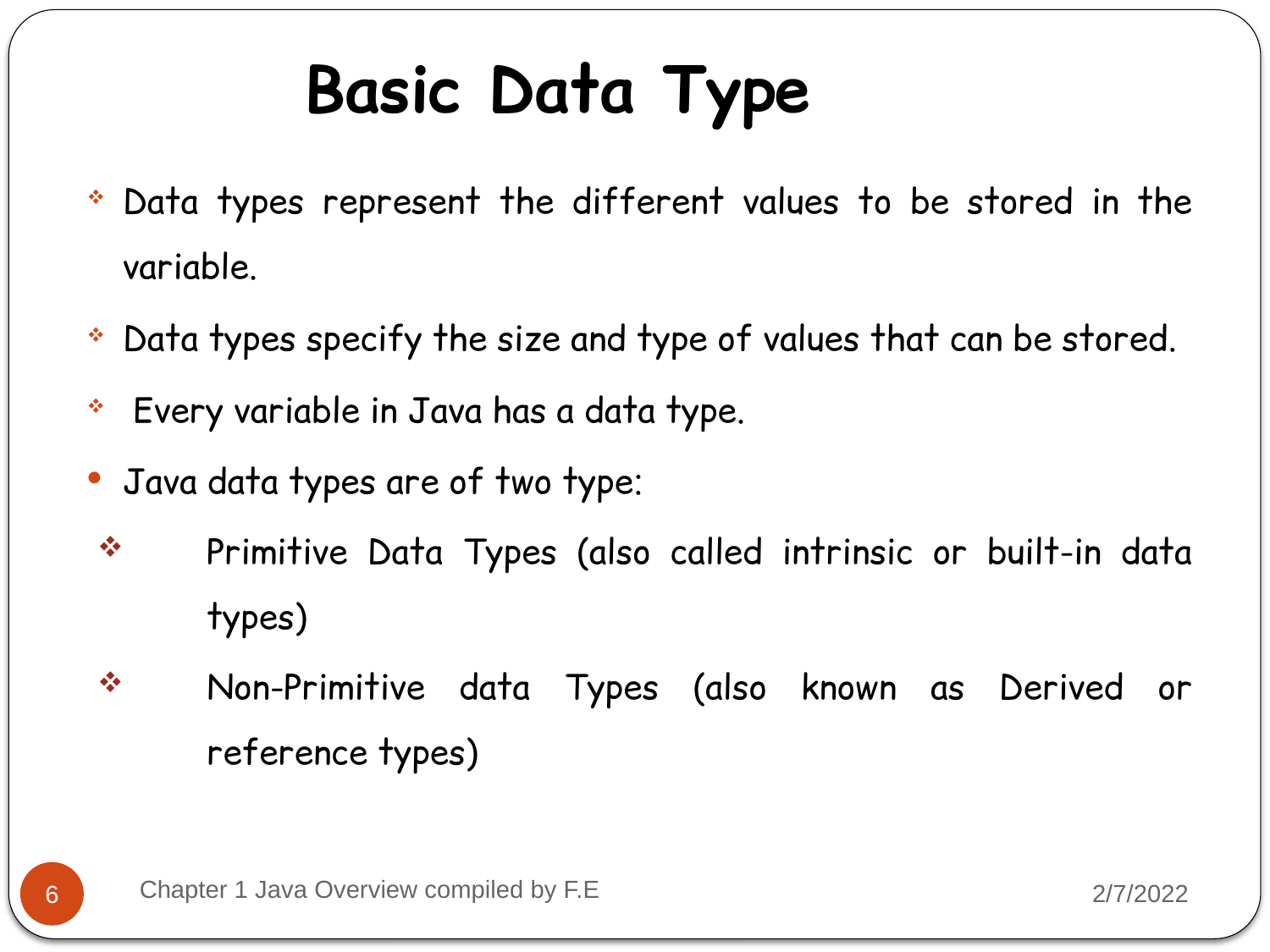

# Basic Data Type
Data types represent the different values to be stored in the variable.
Data types specify the size and type of values that can be stored.
 Every variable in Java has a data type.
Java data types are of two type:
Primitive Data Types (also called intrinsic or built-in data types)
Non-Primitive data Types (also known as Derived or reference types)
Chapter 1 Java Overview compiled by F.E
2/7/2022
6